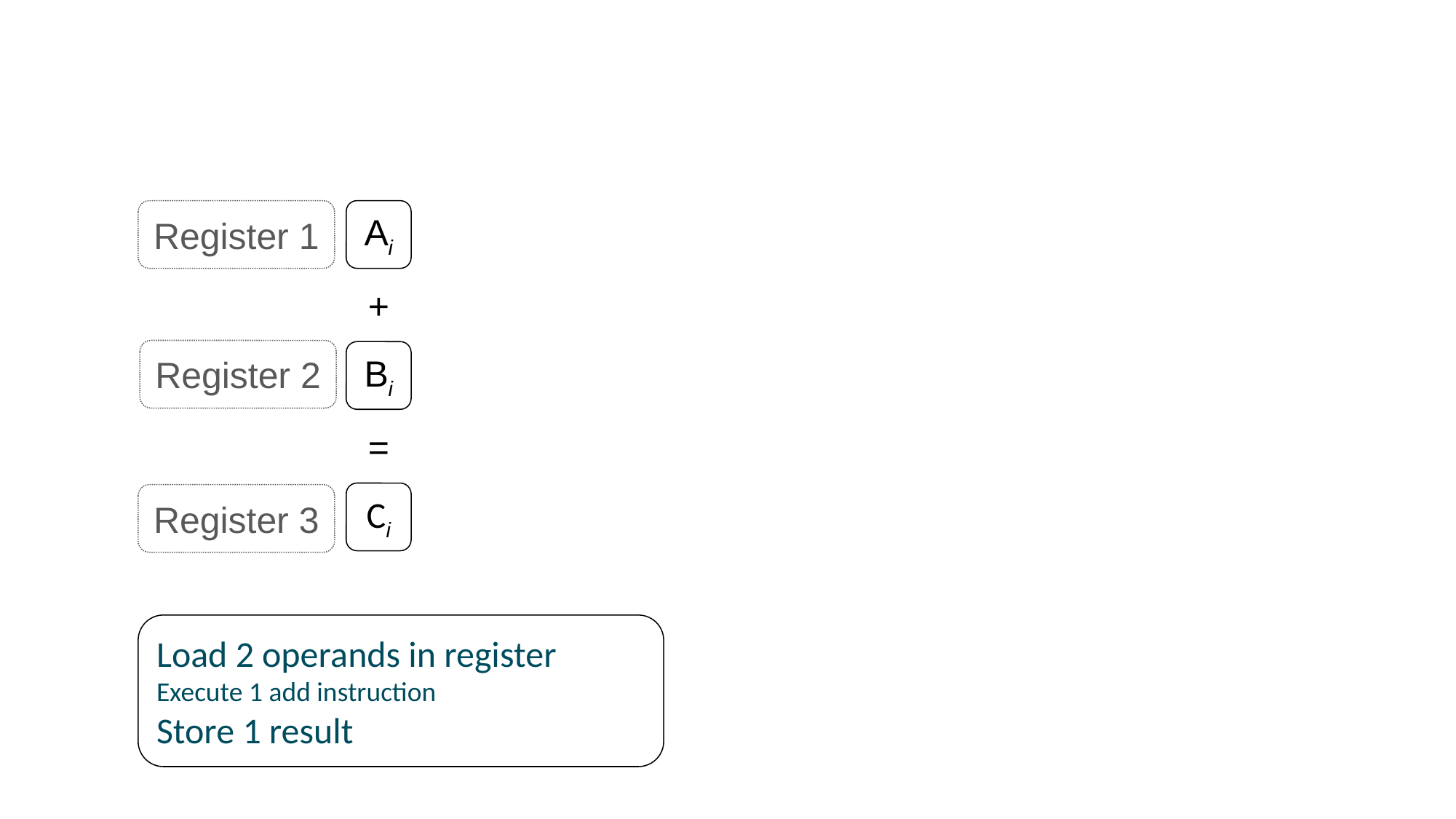

Register 1
Ai
+
Register 2
Bi
=
Ci
Register 3
Load 2 operands in register
Execute 1 add instruction
Store 1 result
Single Instruction Multiple Data
(SIMD)